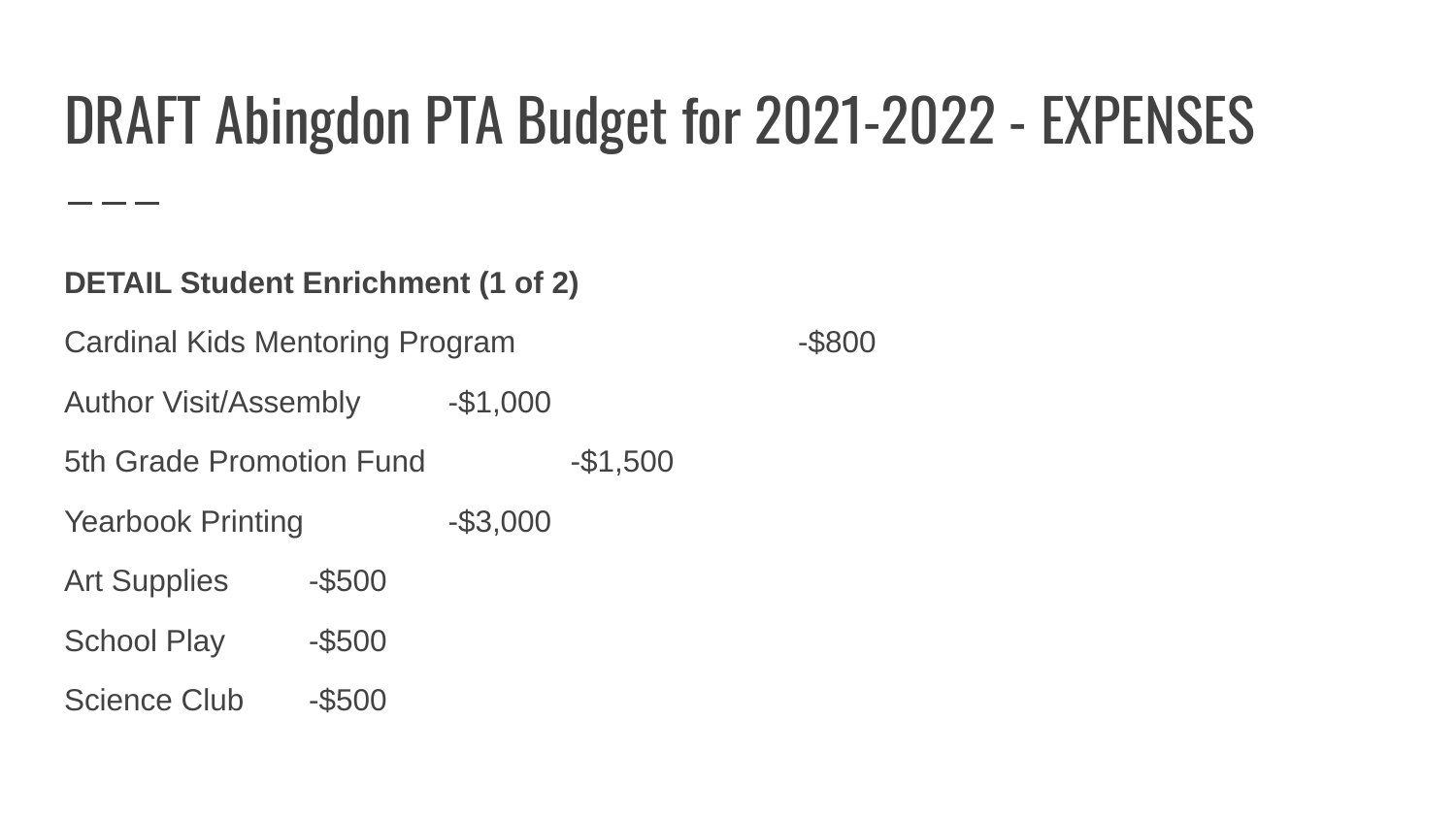

# DRAFT Abingdon PTA Budget for 2021-2022 - EXPENSES
DETAIL Student Enrichment (1 of 2)
Cardinal Kids Mentoring Program	      		-$800
Author Visit/Assembly					  -$1,000
5th Grade Promotion Fund	 			  -$1,500
Yearbook Printing   					  -$3,000
Art Supplies								-$500
School Play									-$500
Science Club								-$500